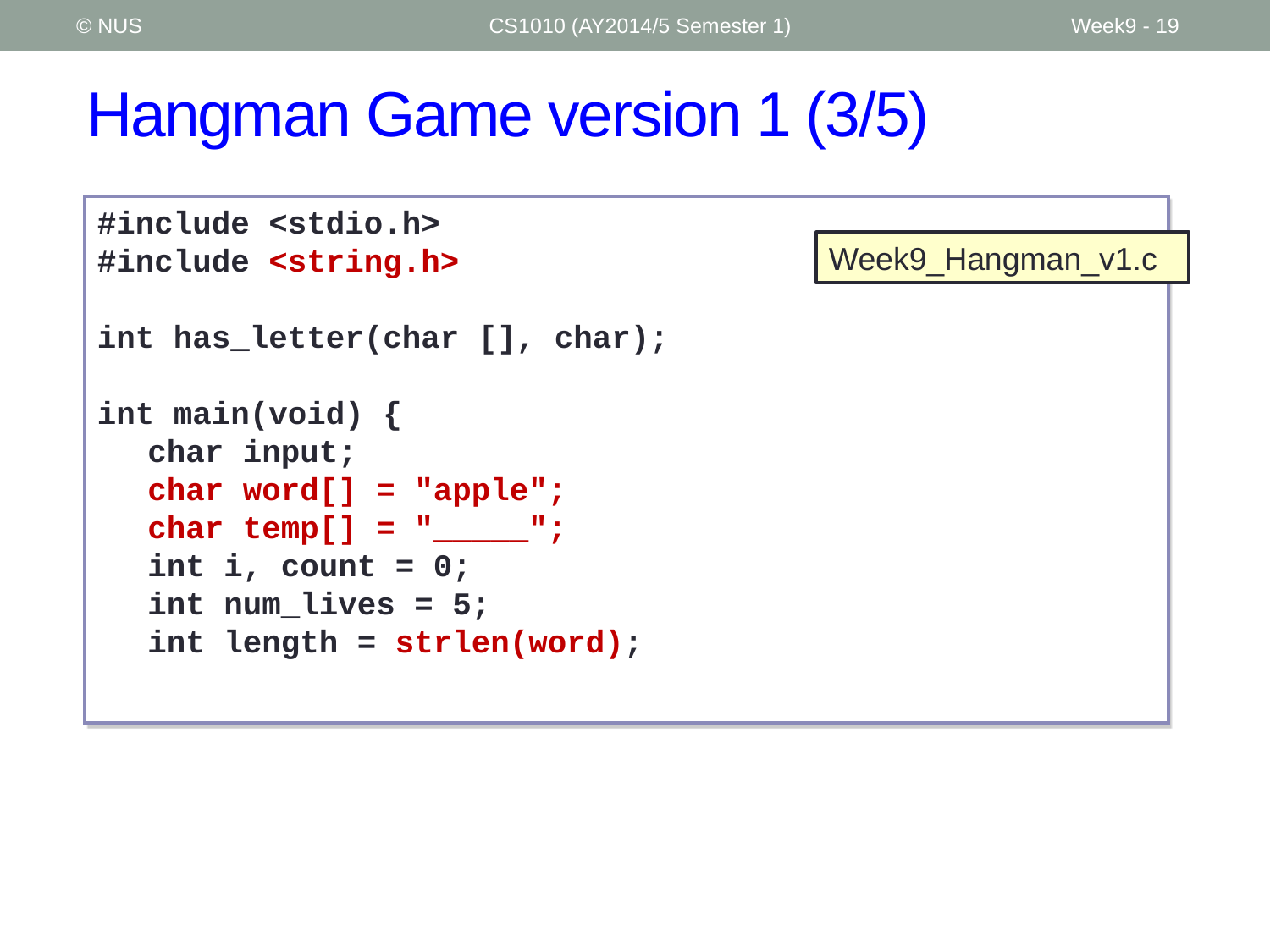

© NUS
CS1010 (AY2014/5 Semester 1)
Week9 - 19
# Hangman Game version 1 (3/5)
#include <stdio.h>
#include <string.h>

int has_letter(char [], char);

int main(void) {
	char input;
	char word[] = "apple";
	char temp[] = "_____";
	int i, count = 0;
	int num_lives = 5;
	int length = strlen(word);

Week9_Hangman_v1.c